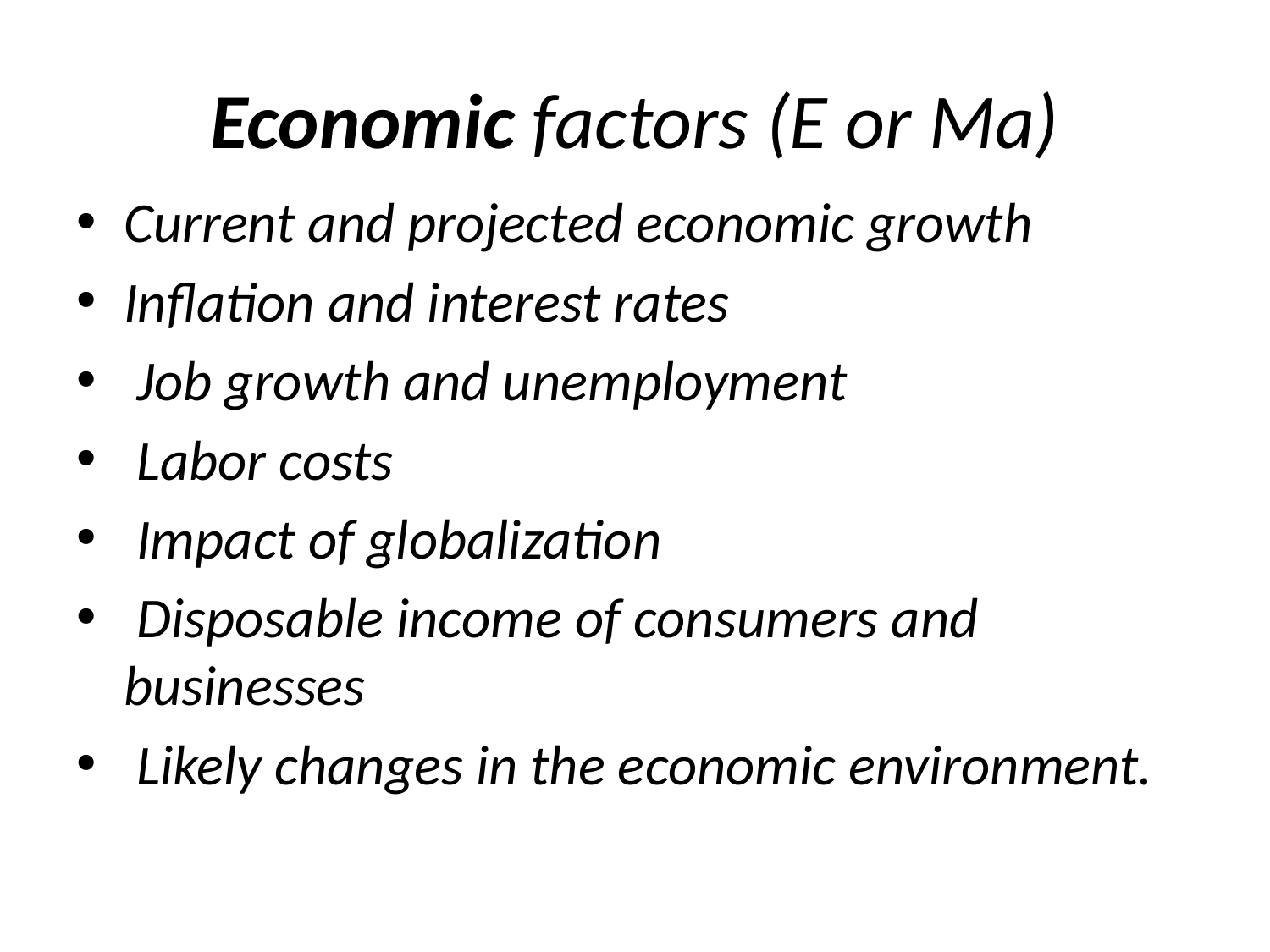

# Economic factors (E or Ma)
Current and projected economic growth
Inflation and interest rates
 Job growth and unemployment
 Labor costs
 Impact of globalization
 Disposable income of consumers and businesses
 Likely changes in the economic environment.